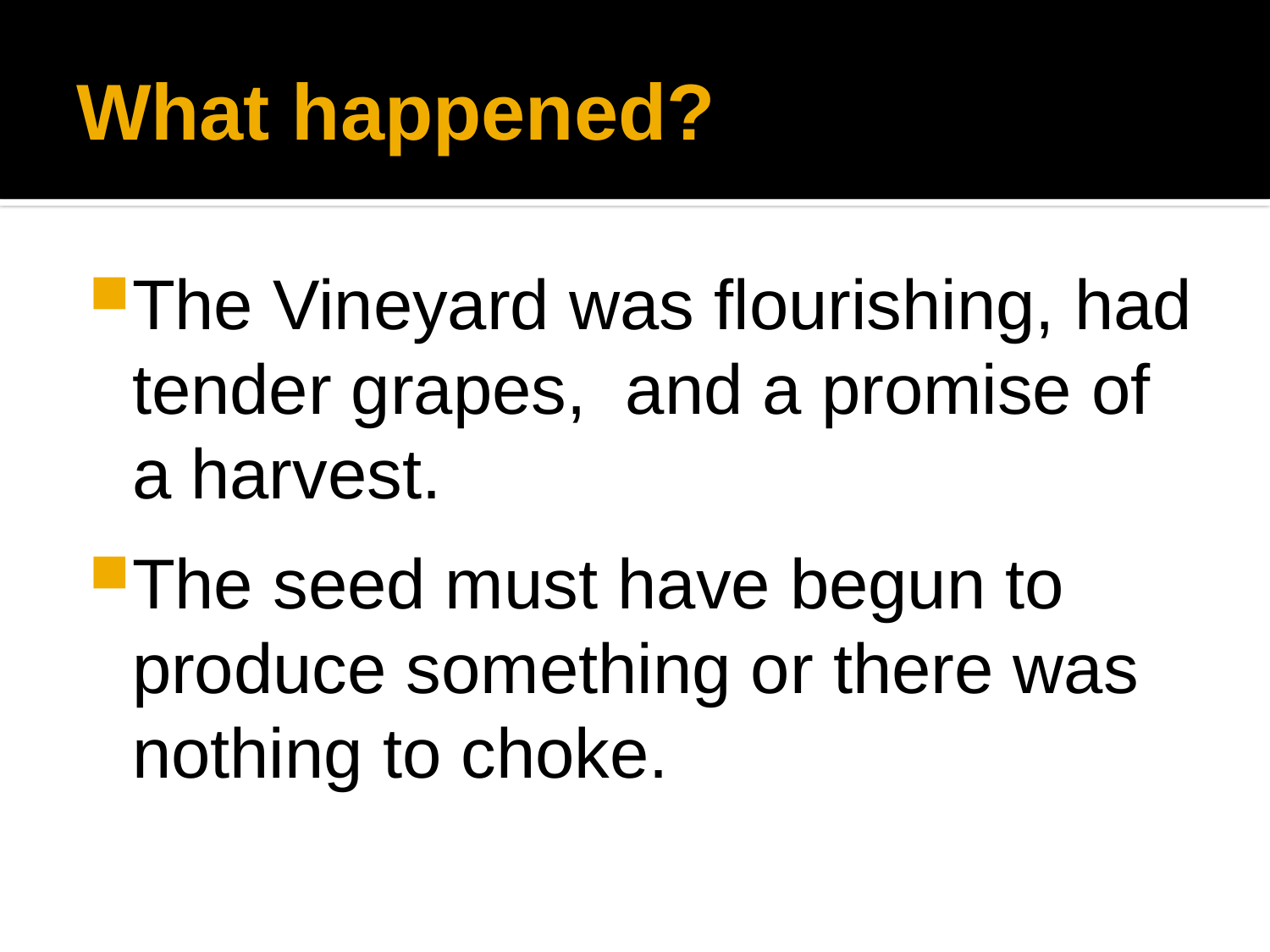

# What happened?
The Vineyard was flourishing, had tender grapes,  and a promise of a harvest.

The seed must have begun to produce something or there was nothing to choke.